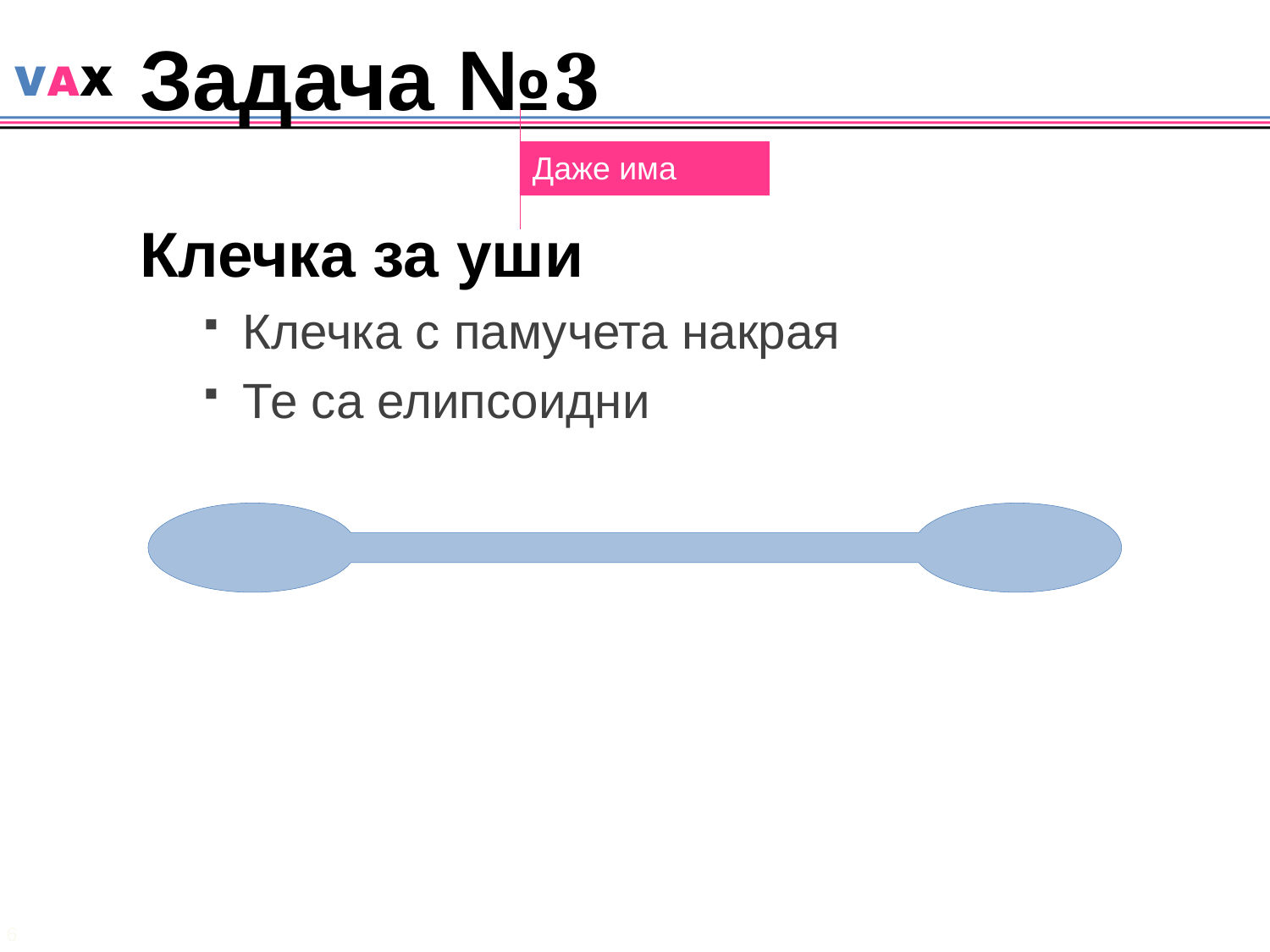

# Задача №3
Даже има рима
Клечка за уши
Клечка с памучета накрая
Те са елипсоидни